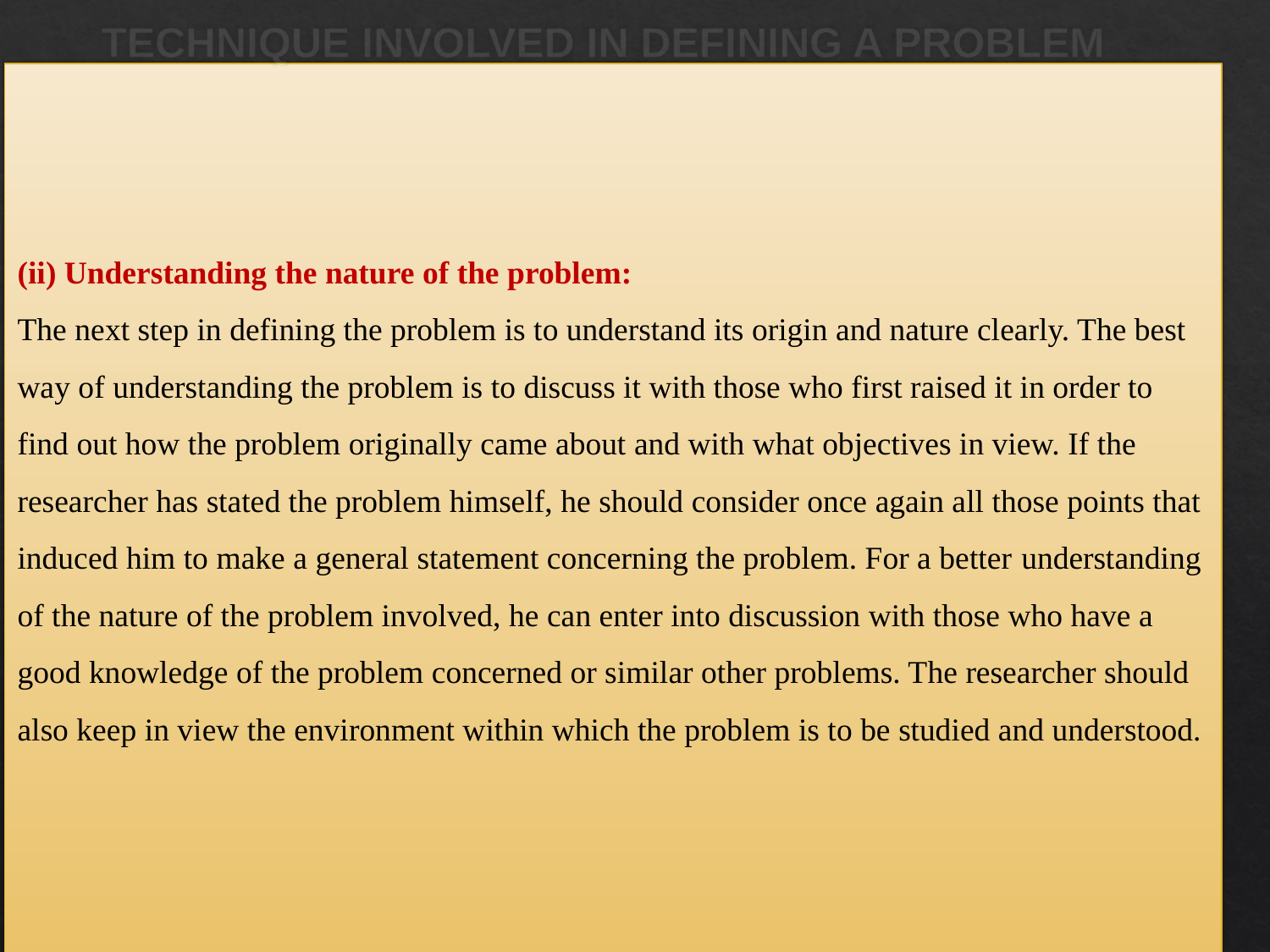

TECHNIQUE INVOLVED IN DEFINING A PROBLEM
# (ii) Understanding the nature of the problem: The next step in defining the problem is to understand its origin and nature clearly. The best way of understanding the problem is to discuss it with those who first raised it in order to find out how the problem originally came about and with what objectives in view. If the researcher has stated the problem himself, he should consider once again all those points that induced him to make a general statement concerning the problem. For a better understanding of the nature of the problem involved, he can enter into discussion with those who have a good knowledge of the problem concerned or similar other problems. The researcher should also keep in view the environment within which the problem is to be studied and understood.